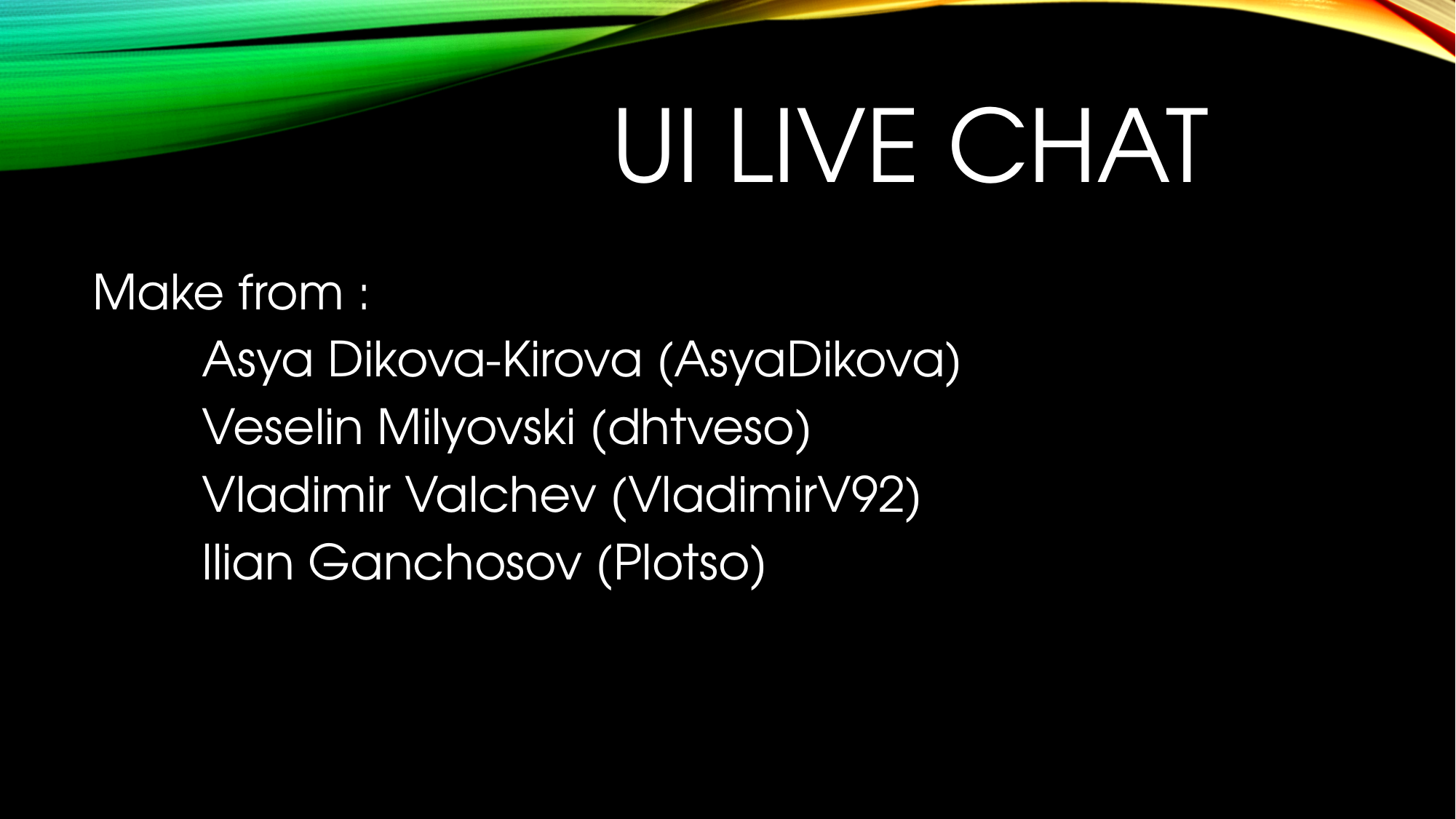

# UI LIVE CHAT
Make from :
	Asya Dikova-Kirova (AsyaDikova)
	Veselin Milyovski (dhtveso)
	Vladimir Valchev (VladimirV92)
	Ilian Ganchosov (Plotso)